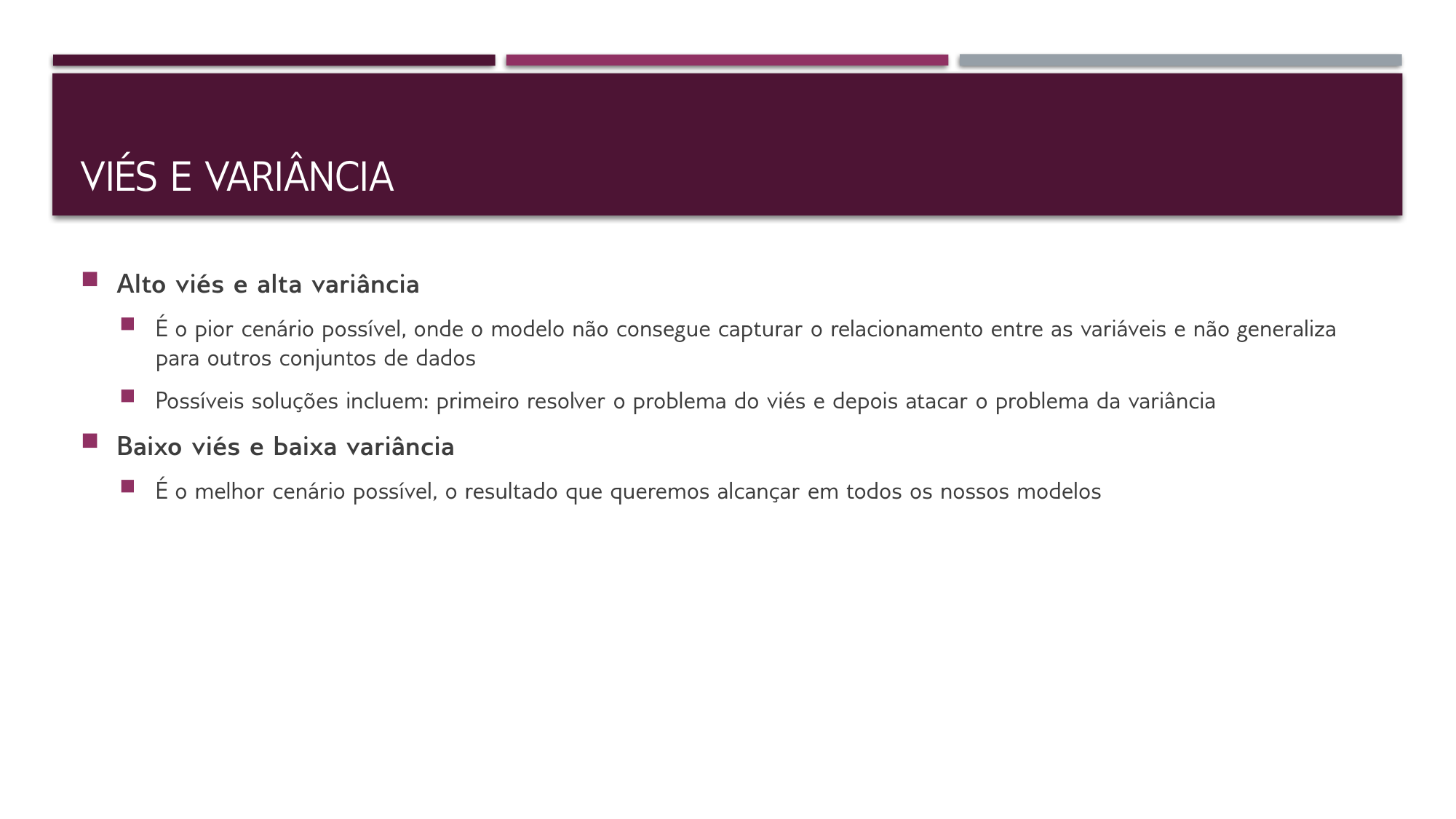

# Viés e variância
Alto viés e alta variância
É o pior cenário possível, onde o modelo não consegue capturar o relacionamento entre as variáveis e não generaliza para outros conjuntos de dados
Possíveis soluções incluem: primeiro resolver o problema do viés e depois atacar o problema da variância
Baixo viés e baixa variância
É o melhor cenário possível, o resultado que queremos alcançar em todos os nossos modelos